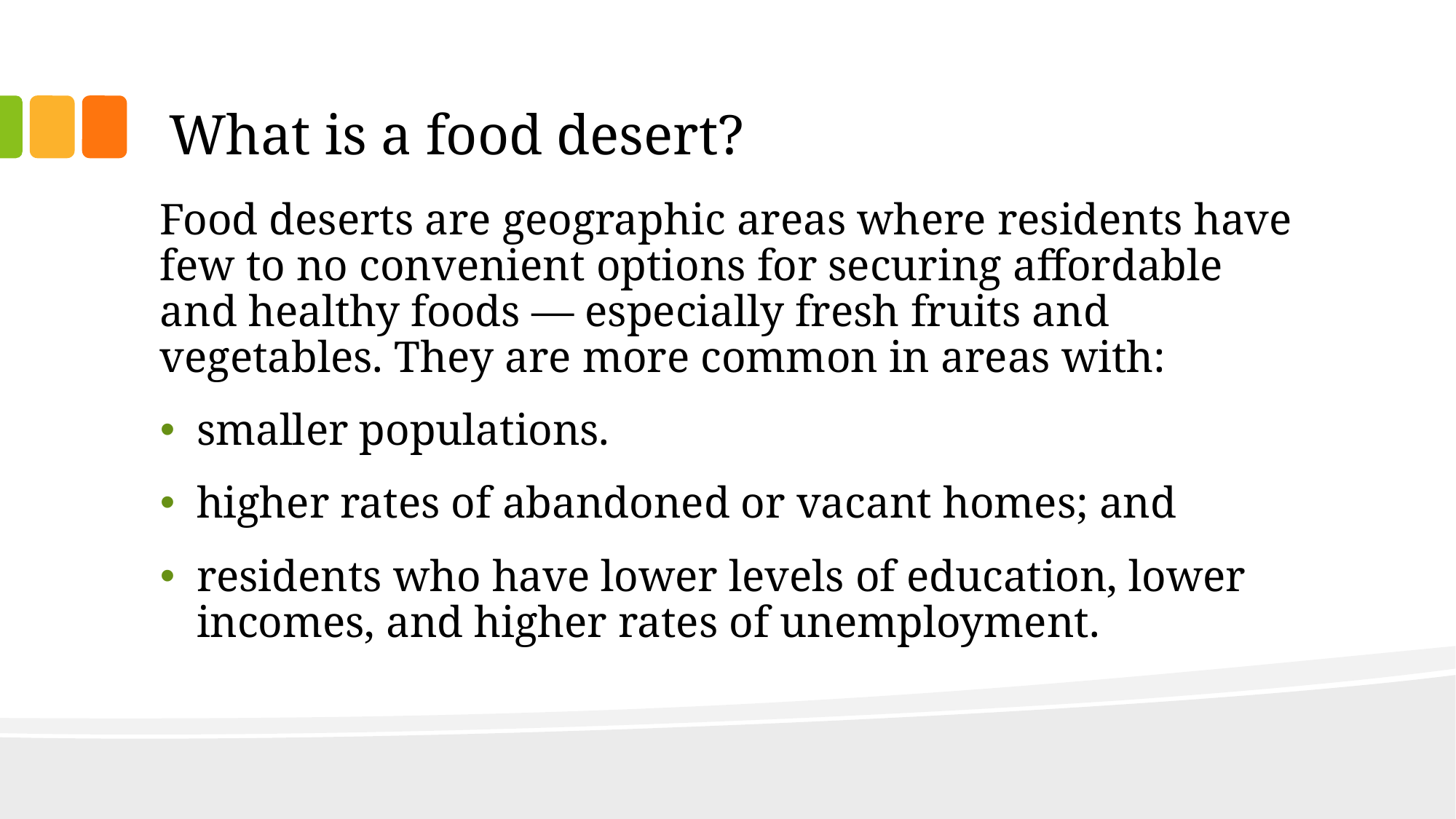

# What is a food desert?
Food deserts are geographic areas where residents have few to no con­ve­nient options for secur­ing affordable and healthy foods — especially fresh fruits and vegetables. They are more common in areas with:
smaller populations.
higher rates of abandoned or vacant homes; and
residents who have lower levels of education, lower incomes, and higher rates of unemployment.